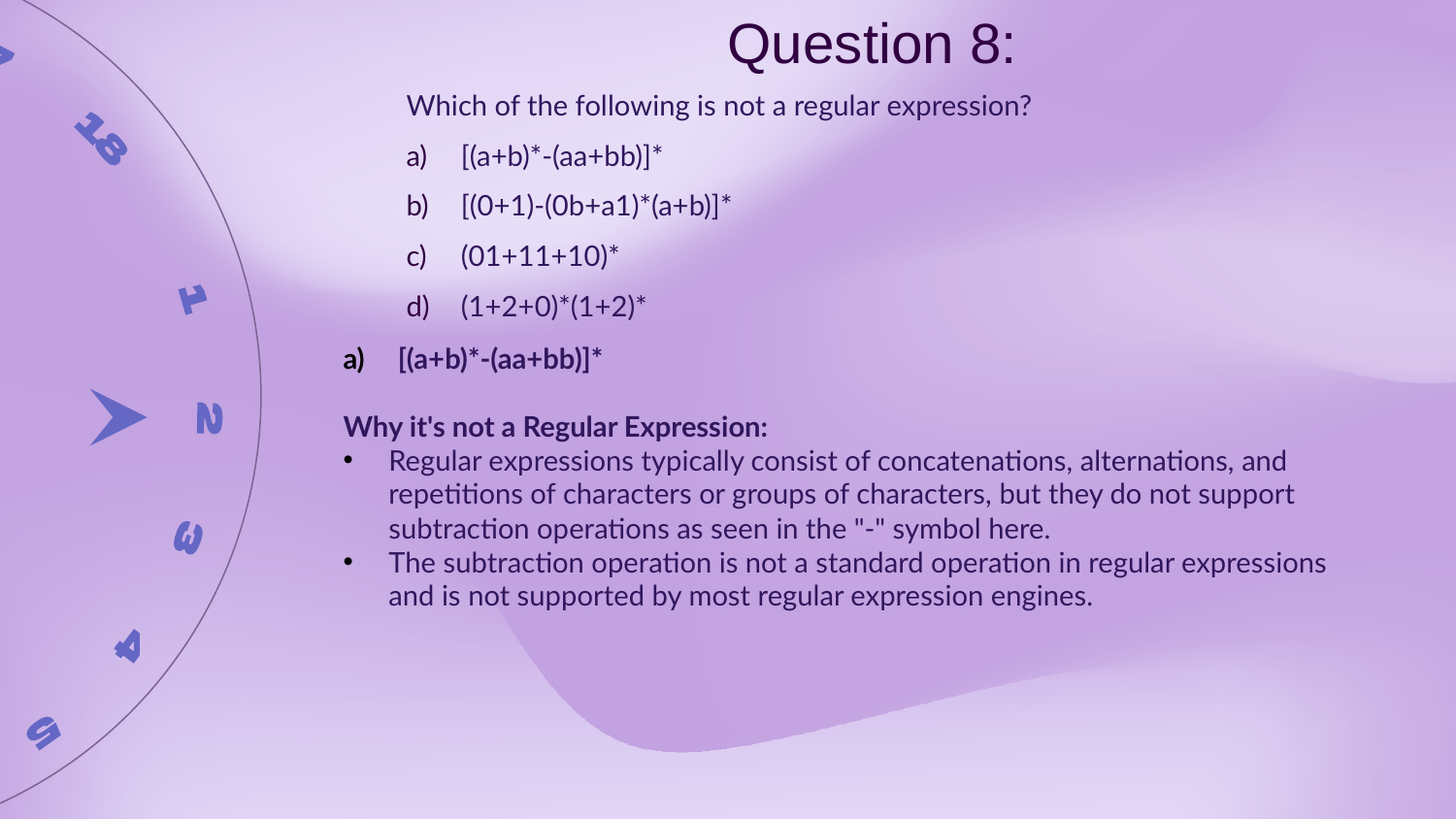

Question 8:

Which of the following is not a regular expression?
[(a+b)*-(aa+bb)]*
[(0+1)-(0b+a1)*(a+b)]*
(01+11+10)*
(1+2+0)*(1+2)*
[(a+b)*-(aa+bb)]*

Why it's not a Regular Expression:
Regular expressions typically consist of concatenations, alternations, and repetitions of characters or groups of characters, but they do not support subtraction operations as seen in the "-" symbol here.
The subtraction operation is not a standard operation in regular expressions and is not supported by most regular expression engines.